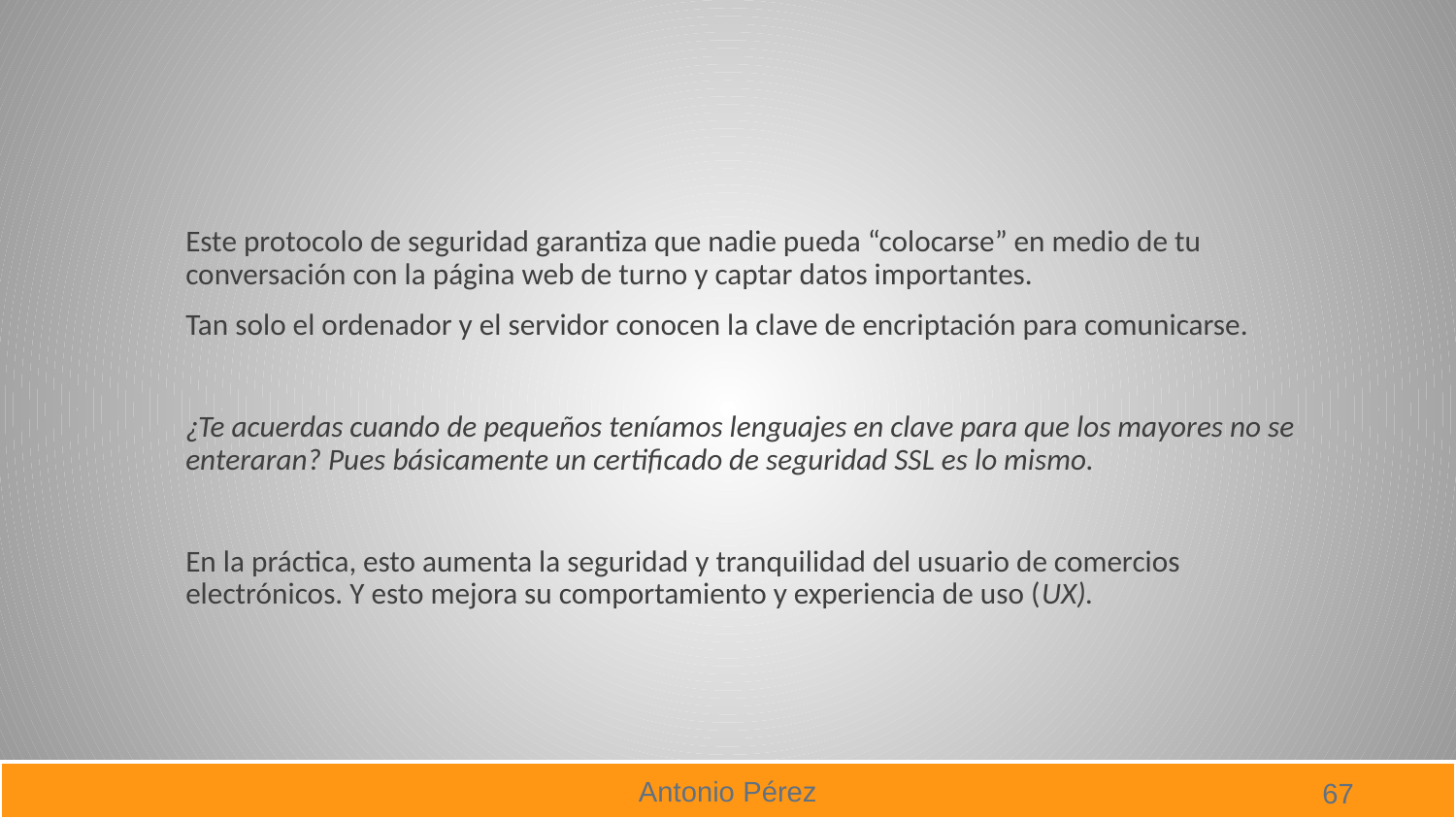

#
Este protocolo de seguridad garantiza que nadie pueda “colocarse” en medio de tu conversación con la página web de turno y captar datos importantes.
Tan solo el ordenador y el servidor conocen la clave de encriptación para comunicarse.

¿Te acuerdas cuando de pequeños teníamos lenguajes en clave para que los mayores no se enteraran? Pues básicamente un certificado de seguridad SSL es lo mismo.

En la práctica, esto aumenta la seguridad y tranquilidad del usuario de comercios electrónicos. Y esto mejora su comportamiento y experiencia de uso (UX).